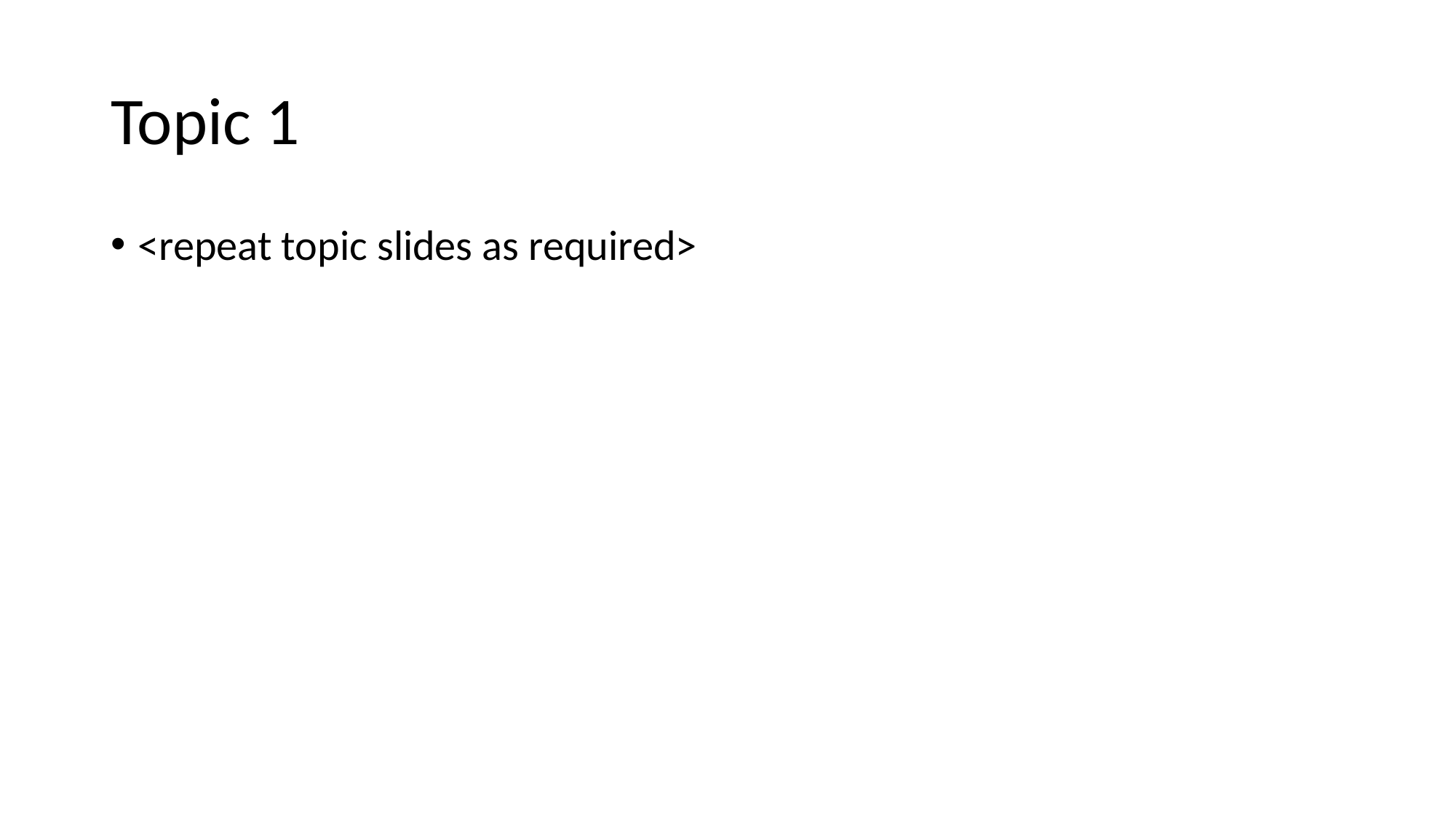

# Topic 1
<repeat topic slides as required>